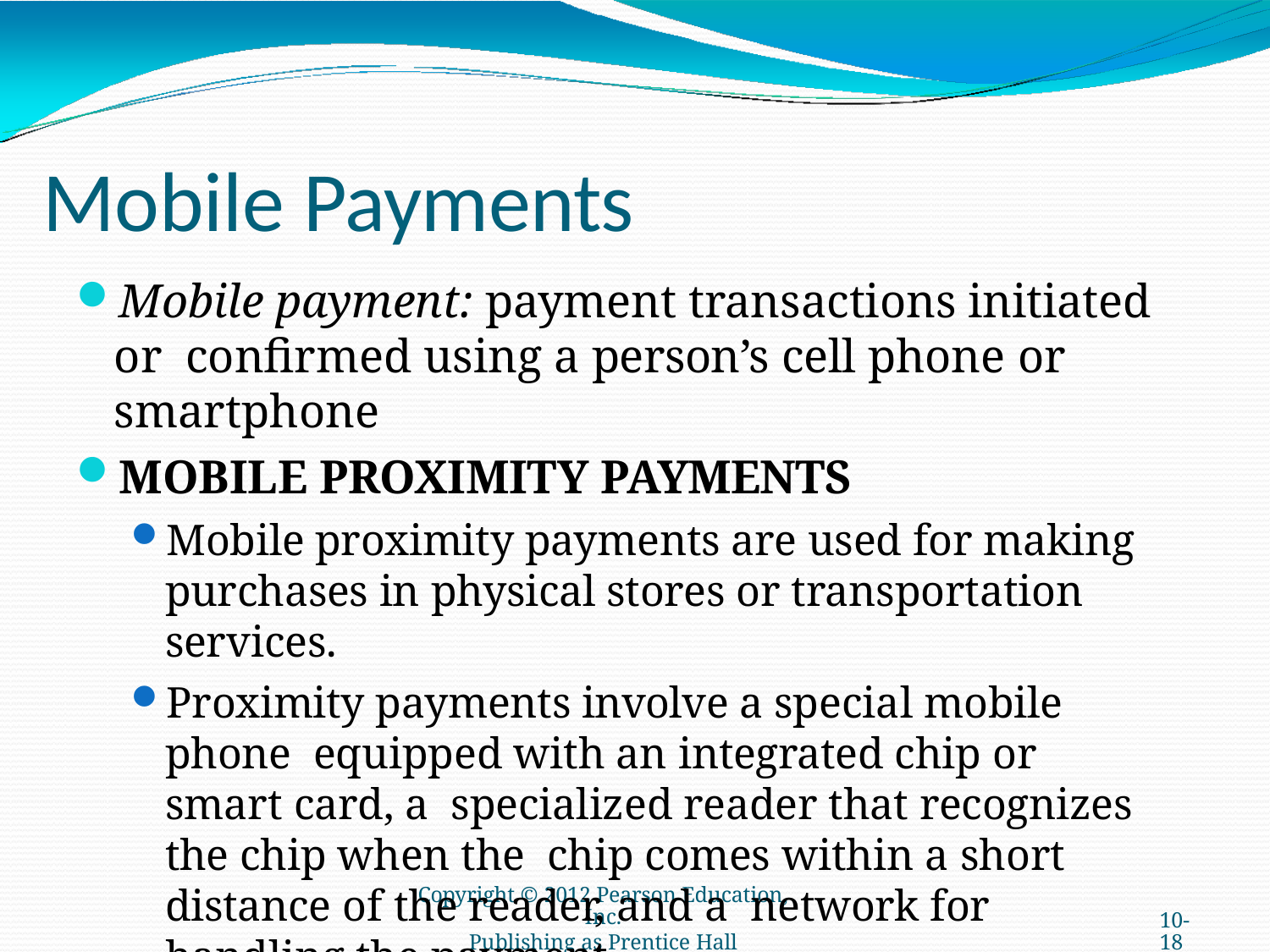

# Mobile Payments
Mobile payment: payment transactions initiated or  confirmed using a person’s cell phone or smartphone
MOBILE PROXIMITY PAYMENTS
Mobile proximity payments are used for making  purchases in physical stores or transportation services.
Proximity payments involve a special mobile phone  equipped with an integrated chip or smart card, a  specialized reader that recognizes the chip when the  chip comes within a short distance of the reader, and a  network for handling the payment.
Copyright © 2012 Pearson Education, Inc.
Publishing as Prentice Hall
10-18